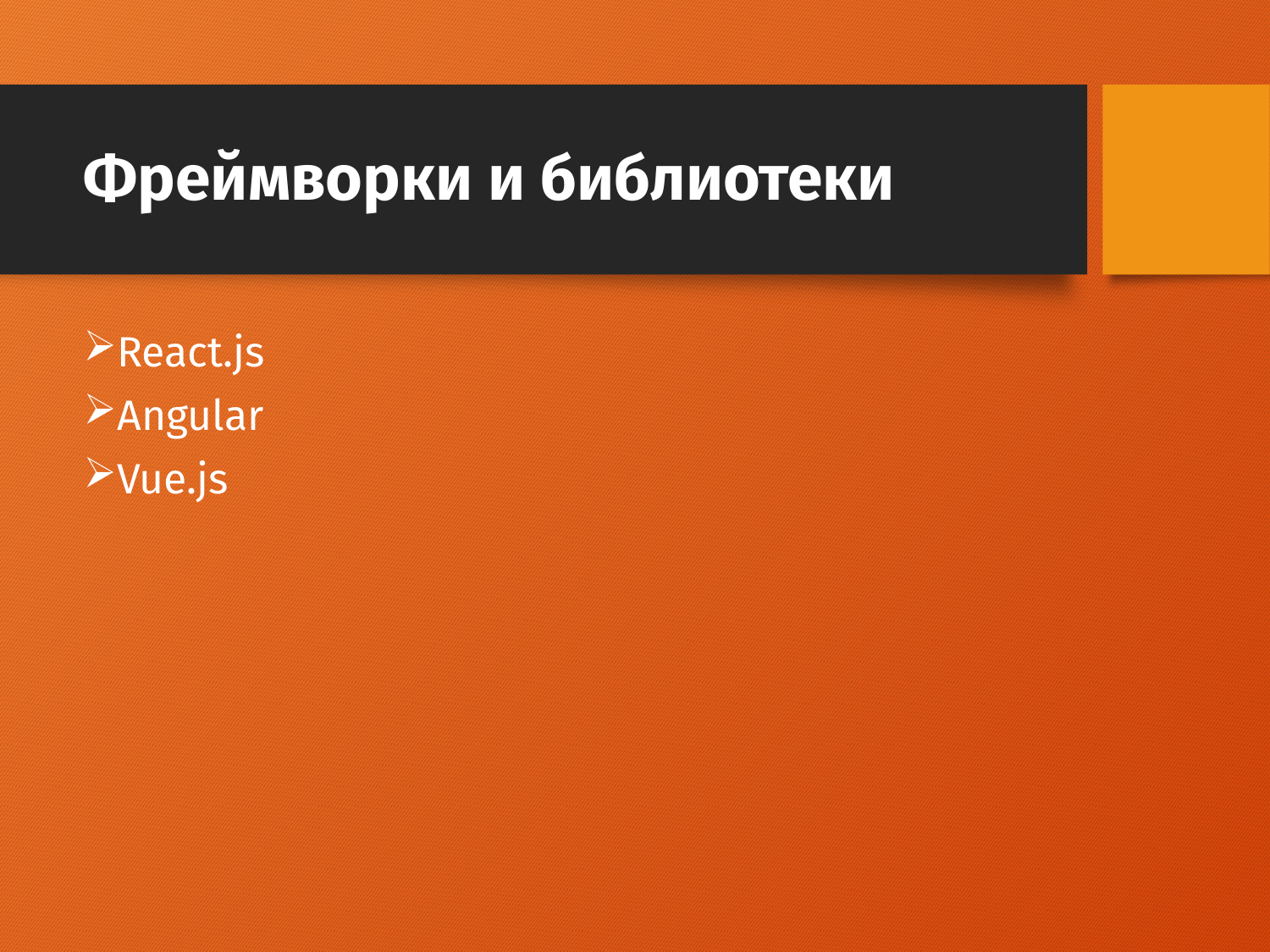

# Фреймворки и библиотеки
React.js
Angular
Vue.js